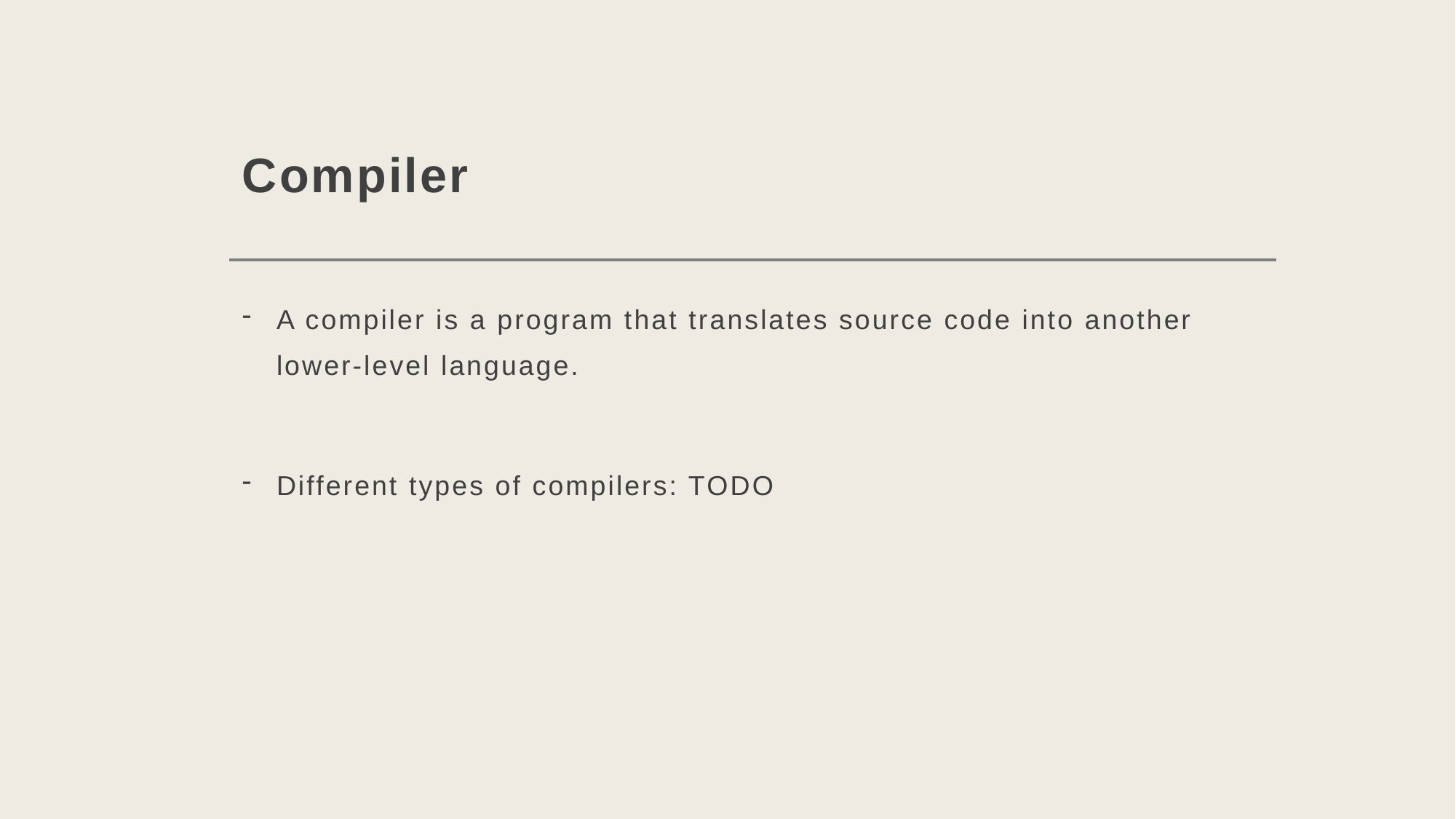

# Compiler
A compiler is a program that translates source code into another lower-level language.

Different types of compilers: TODO